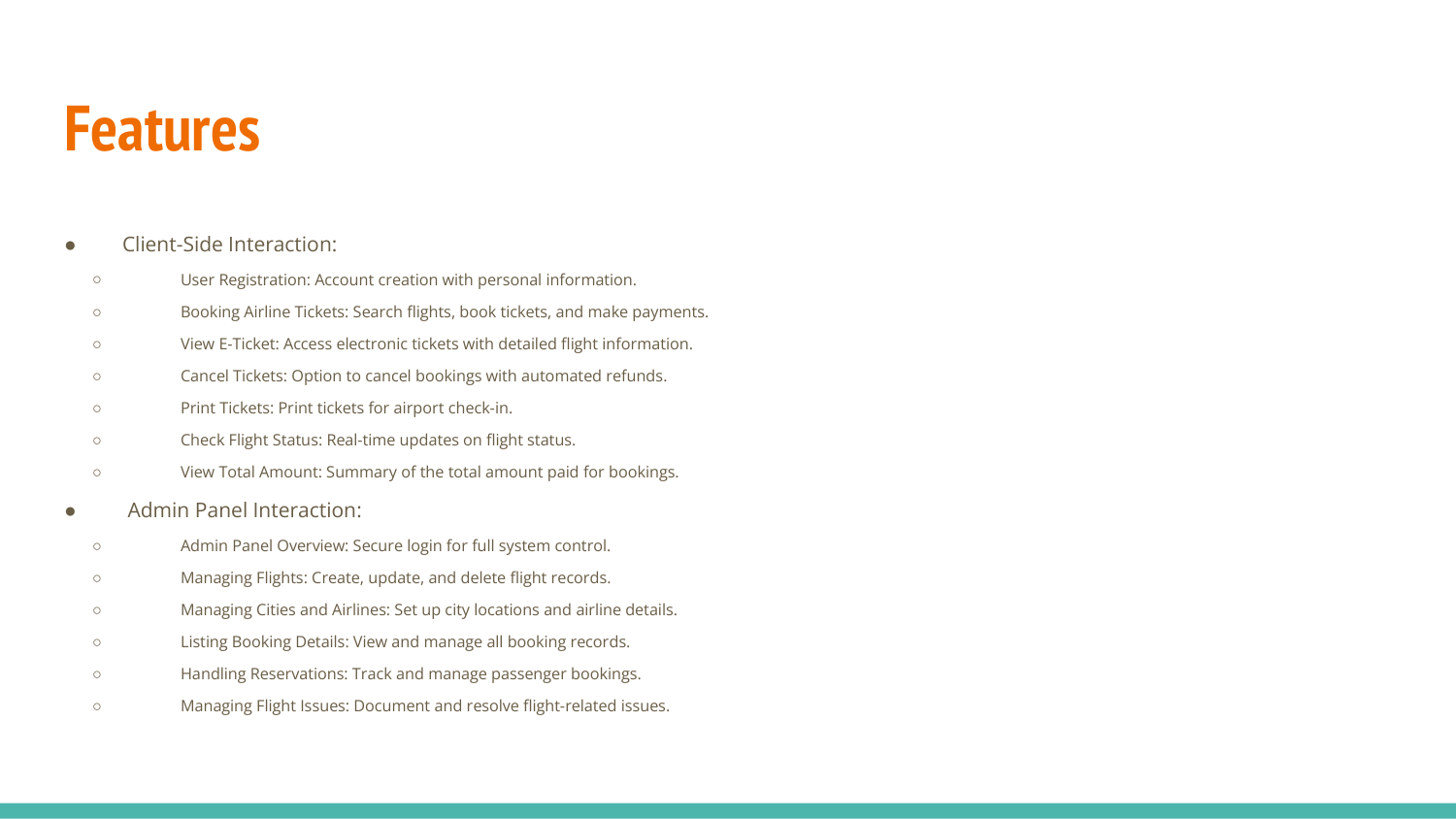

# Features
Client-Side Interaction:
User Registration: Account creation with personal information.
Booking Airline Tickets: Search flights, book tickets, and make payments.
View E-Ticket: Access electronic tickets with detailed flight information.
Cancel Tickets: Option to cancel bookings with automated refunds.
Print Tickets: Print tickets for airport check-in.
Check Flight Status: Real-time updates on flight status.
View Total Amount: Summary of the total amount paid for bookings.
 Admin Panel Interaction:
Admin Panel Overview: Secure login for full system control.
Managing Flights: Create, update, and delete flight records.
Managing Cities and Airlines: Set up city locations and airline details.
Listing Booking Details: View and manage all booking records.
Handling Reservations: Track and manage passenger bookings.
Managing Flight Issues: Document and resolve flight-related issues.